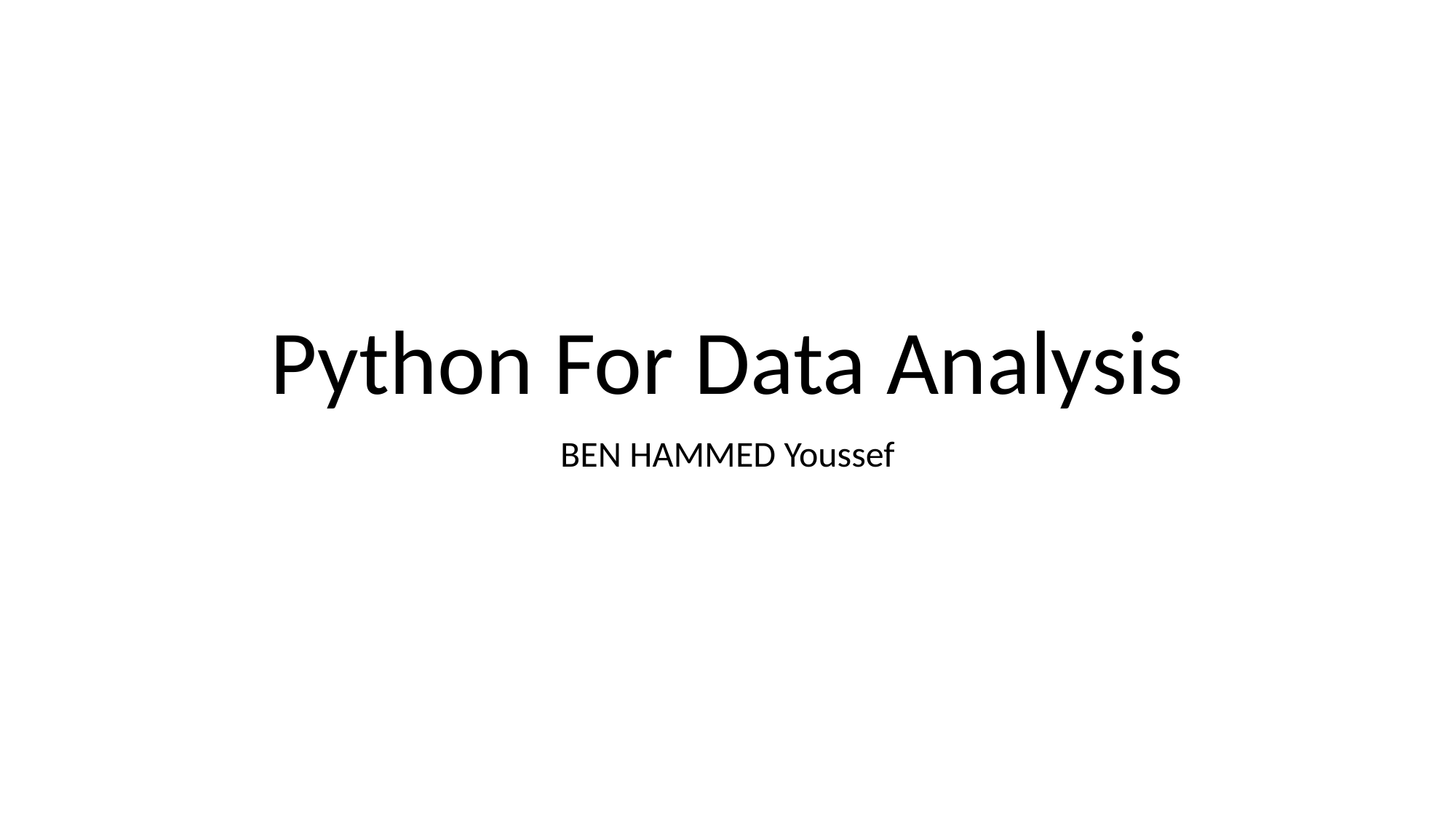

# Python For Data Analysis
BEN HAMMED Youssef